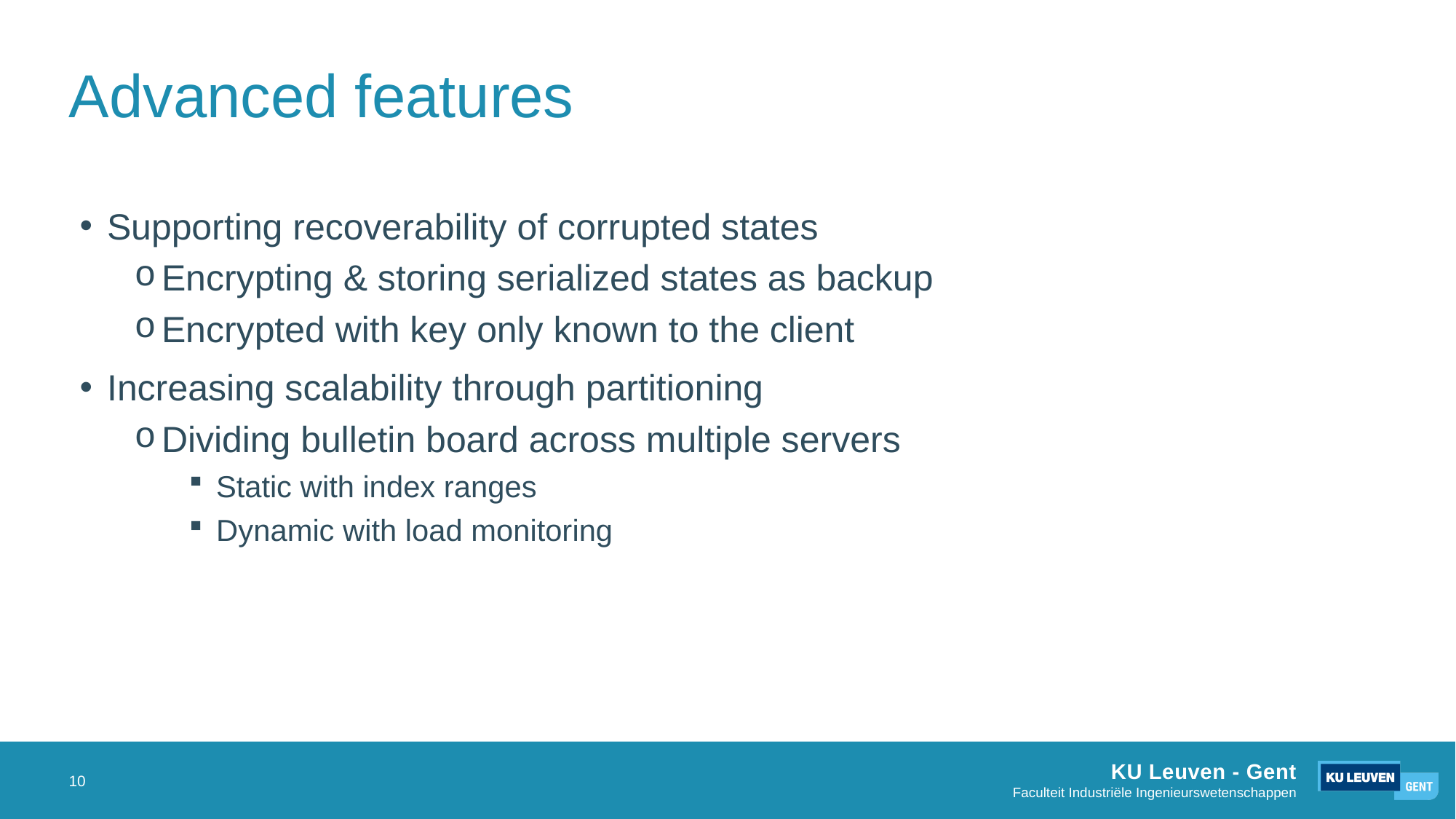

# Advanced features
Supporting recoverability of corrupted states
Encrypting & storing serialized states as backup
Encrypted with key only known to the client
Increasing scalability through partitioning
Dividing bulletin board across multiple servers
Static with index ranges
Dynamic with load monitoring

10